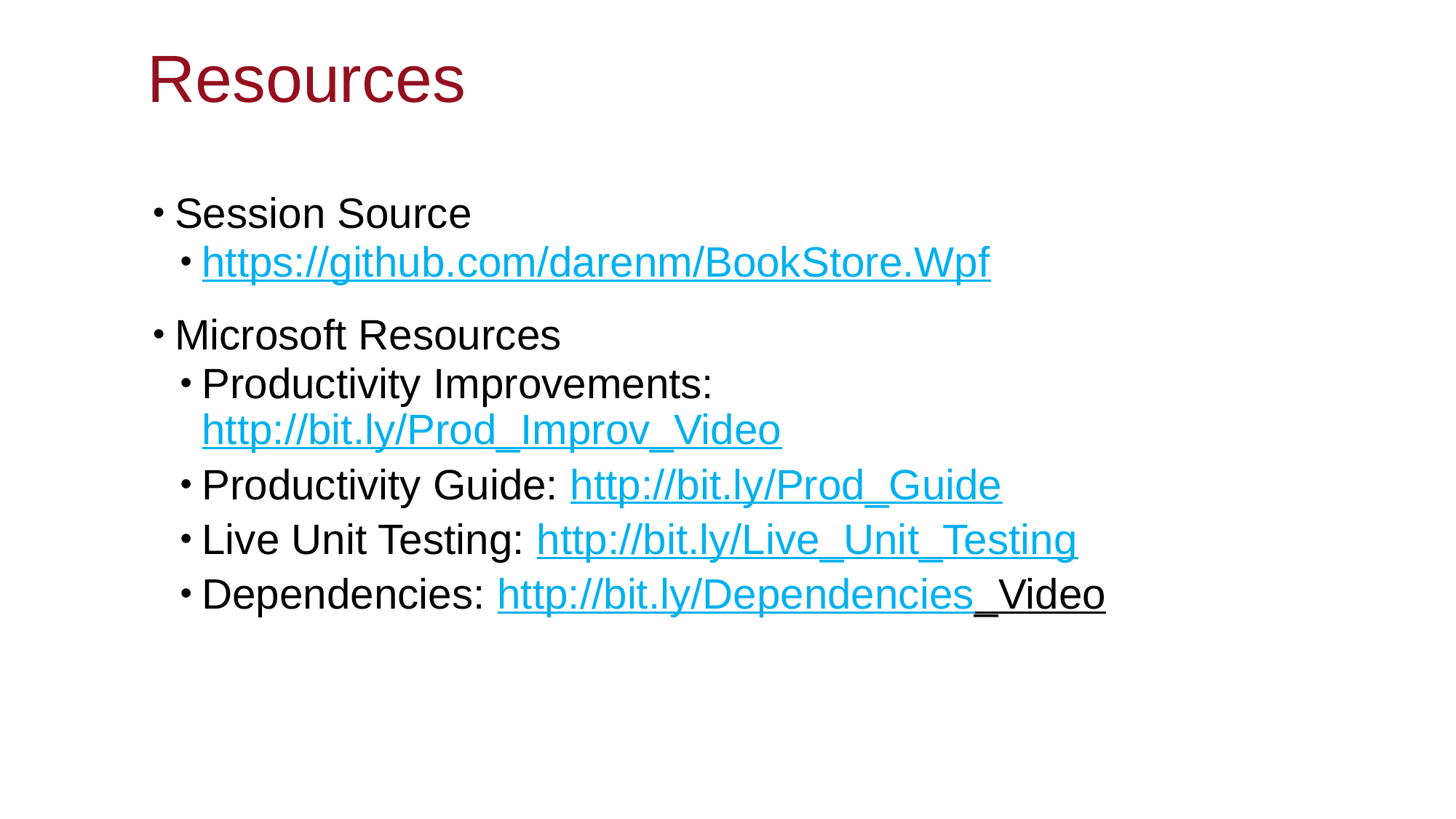

# Resources
Session Source
https://github.com/darenm/BookStore.Wpf
Microsoft Resources
Productivity Improvements: http://bit.ly/Prod_Improv_Video
Productivity Guide: http://bit.ly/Prod_Guide
Live Unit Testing: http://bit.ly/Live_Unit_Testing
Dependencies: http://bit.ly/Dependencies_Video